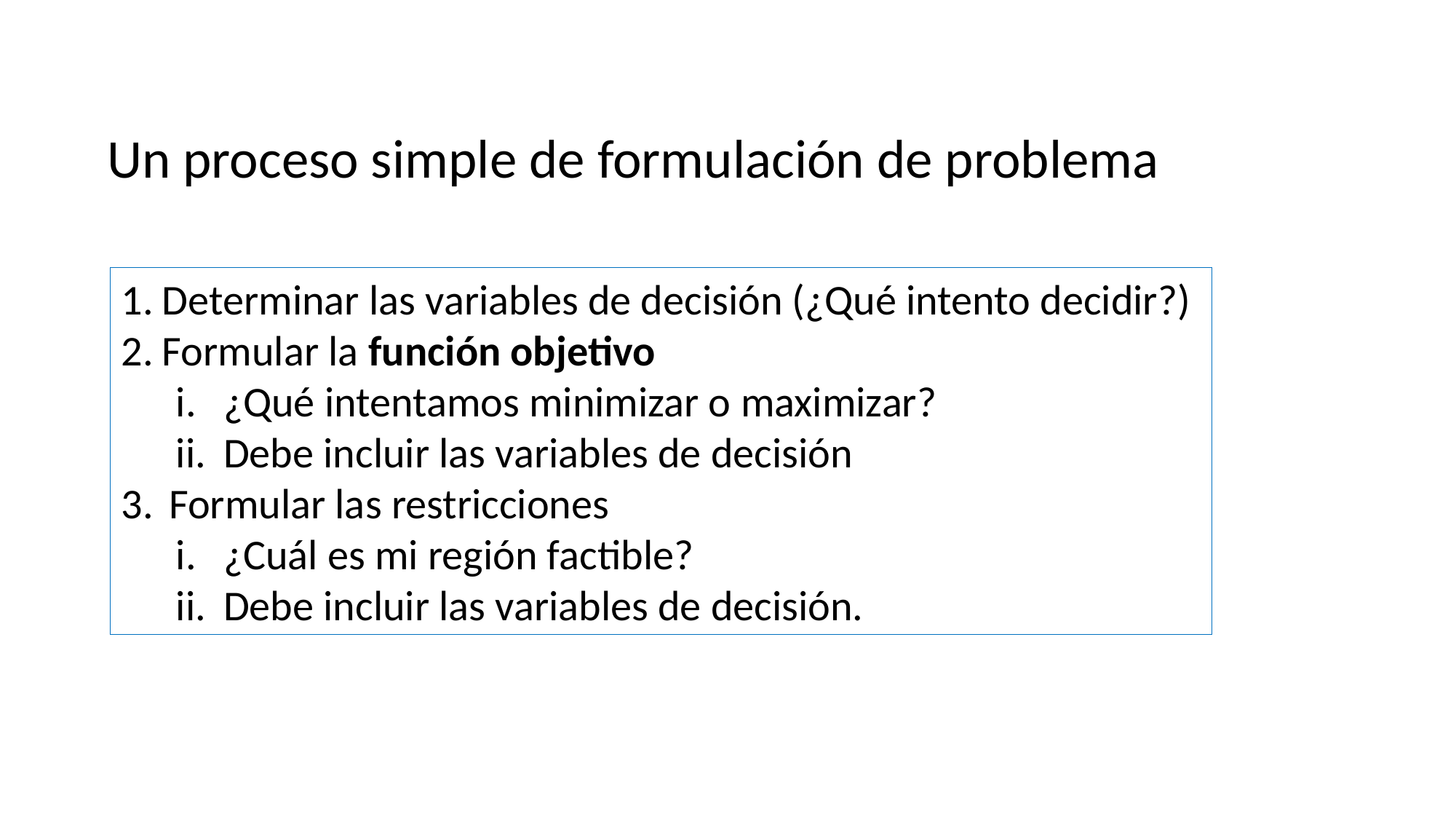

Un proceso simple de formulación de problema
Determinar las variables de decisión (¿Qué intento decidir?)
Formular la función objetivo
¿Qué intentamos minimizar o maximizar?
Debe incluir las variables de decisión
Formular las restricciones
¿Cuál es mi región factible?
Debe incluir las variables de decisión.